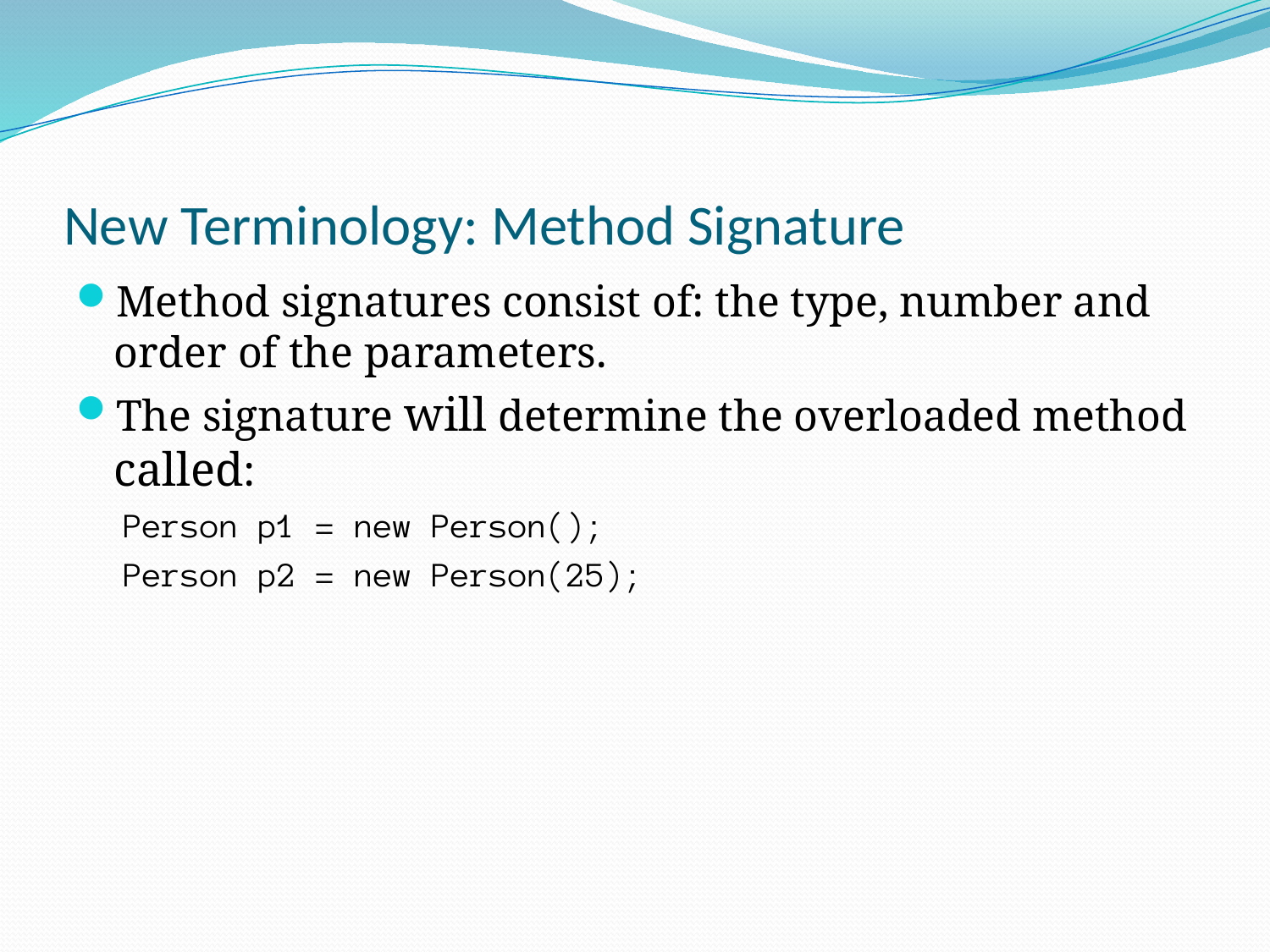

# New Terminology: Method Signature
Method signatures consist of: the type, number and order of the parameters.
The signature will determine the overloaded method called:
Person p1 = new Person();
Person p2 = new Person(25);